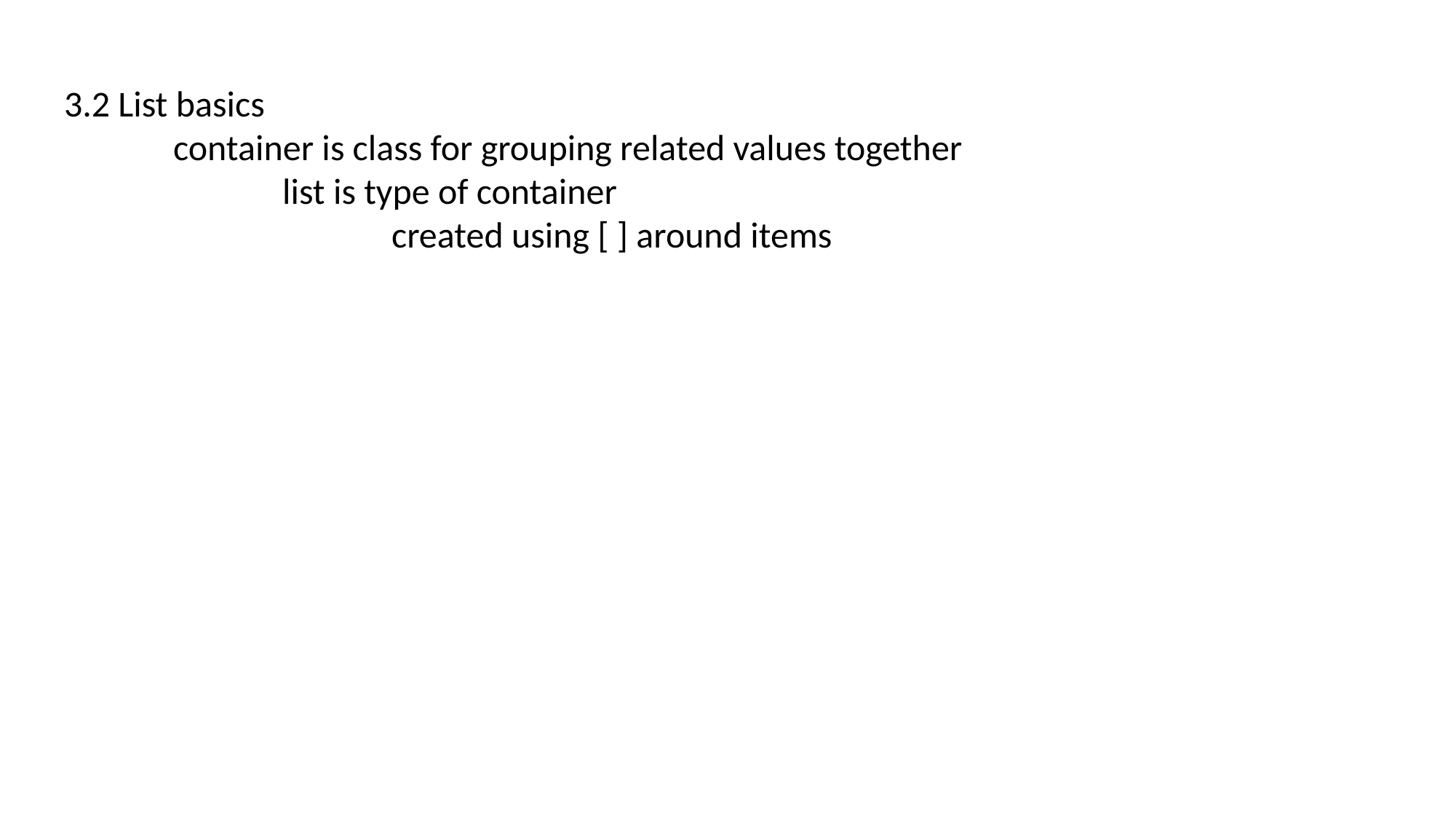

3.2 List basics
	container is class for grouping related values together
		list is type of container
			created using [ ] around items